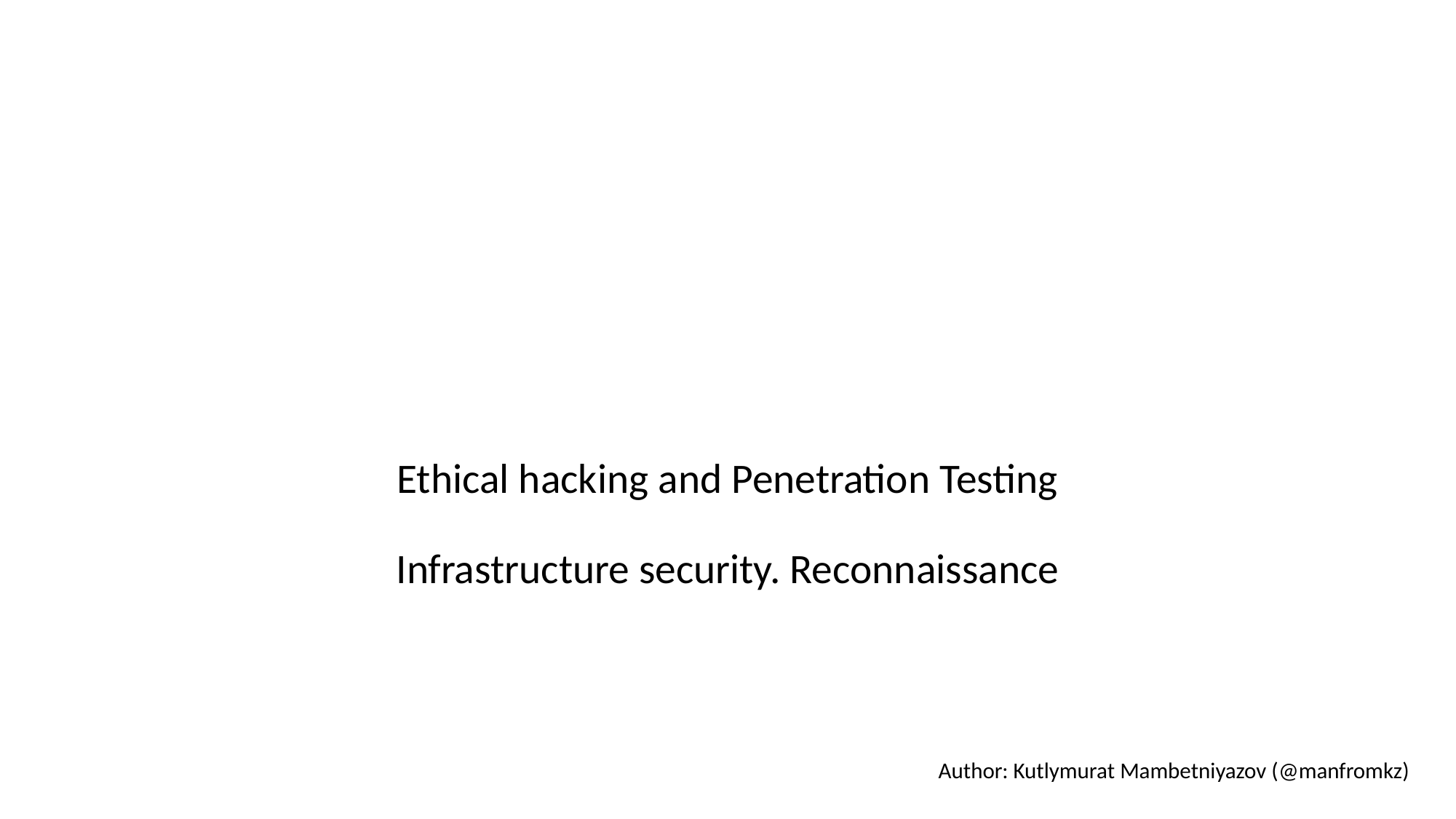

# Ethical hacking and Penetration Testing Infrastructure security. Reconnaissance
Author: Kutlymurat Mambetniyazov (@manfromkz)